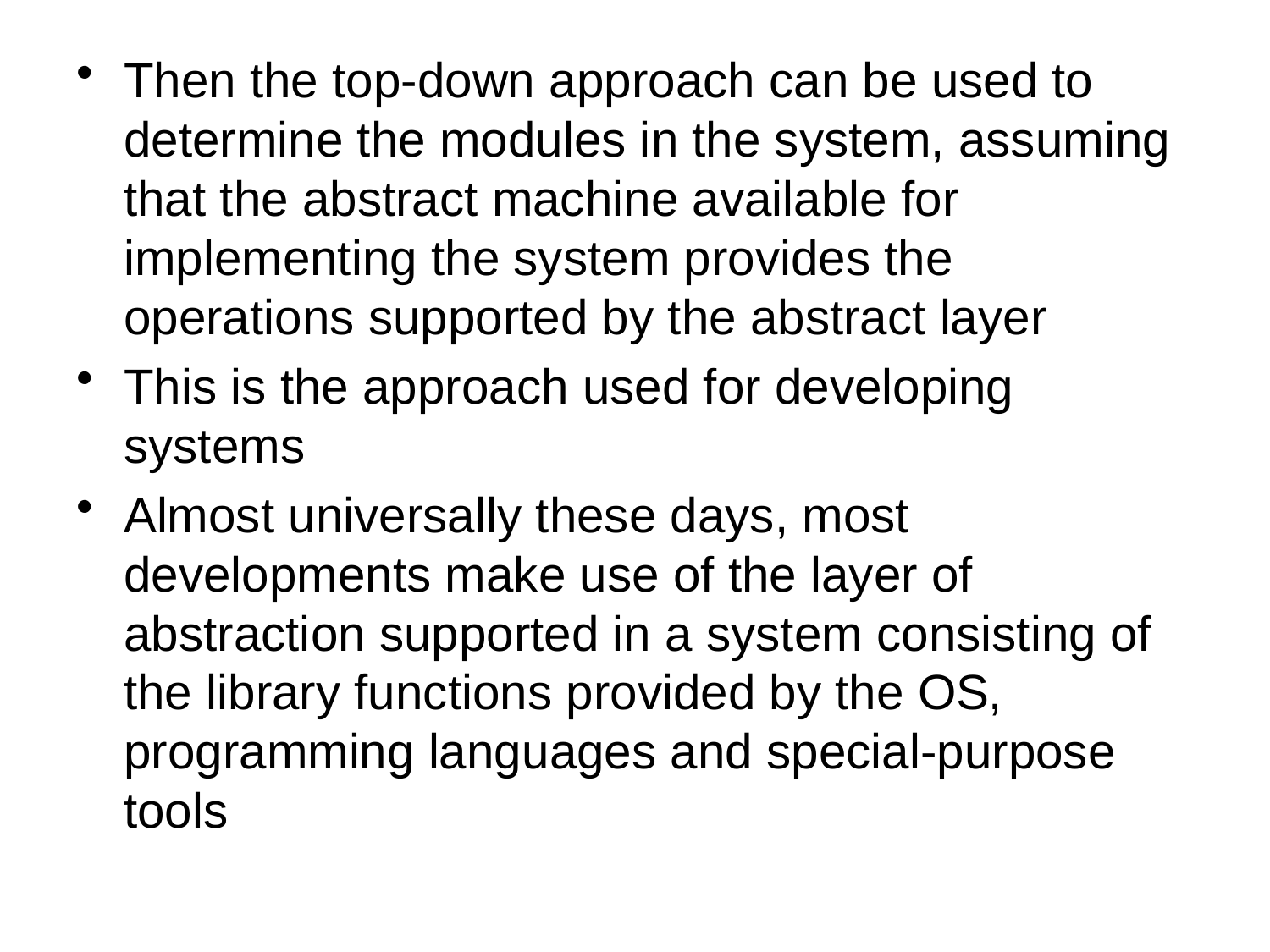

Then the top-down approach can be used to determine the modules in the system, assuming that the abstract machine available for implementing the system provides the operations supported by the abstract layer
This is the approach used for developing systems
Almost universally these days, most developments make use of the layer of abstraction supported in a system consisting of the library functions provided by the OS, programming languages and special-purpose tools